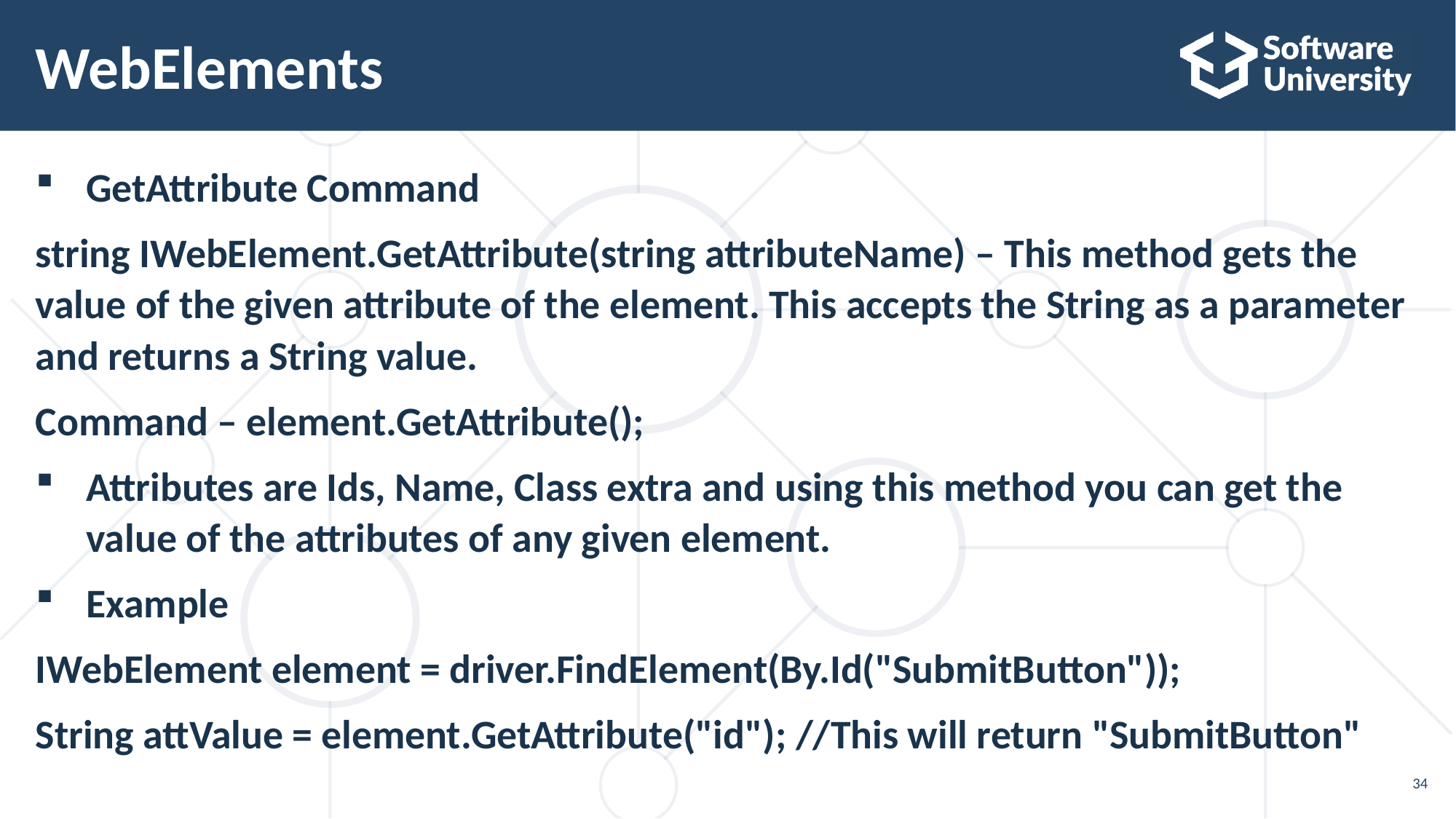

# WebElements
GetAttribute Command
string IWebElement.GetAttribute(string attributeName) – This method gets the value of the given attribute of the element. This accepts the String as a parameter and returns a String value.
Command – element.GetAttribute();
Attributes are Ids, Name, Class extra and using this method you can get the value of the attributes of any given element.
Example
IWebElement element = driver.FindElement(By.Id("SubmitButton"));
String attValue = element.GetAttribute("id"); //This will return "SubmitButton"
34